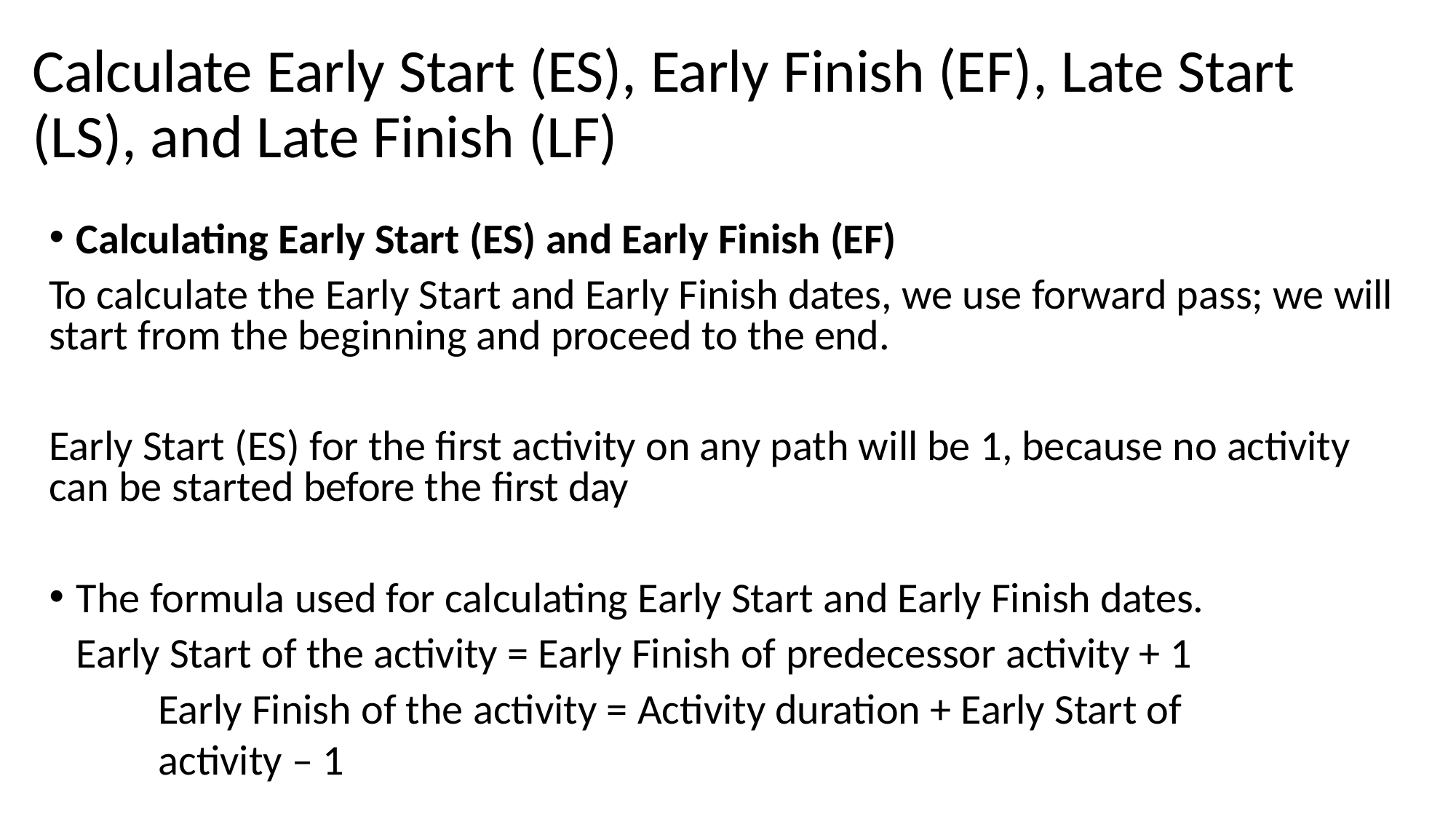

# Calculate Early Start (ES), Early Finish (EF), Late Start (LS), and Late Finish (LF)
Calculating Early Start (ES) and Early Finish (EF)
To calculate the Early Start and Early Finish dates, we use forward pass; we will start from the beginning and proceed to the end.

Early Start (ES) for the first activity on any path will be 1, because no activity can be started before the first day

The formula used for calculating Early Start and Early Finish dates. 	Early Start of the activity = Early Finish of predecessor activity + 1
Early Finish of the activity = Activity duration + Early Start of activity – 1